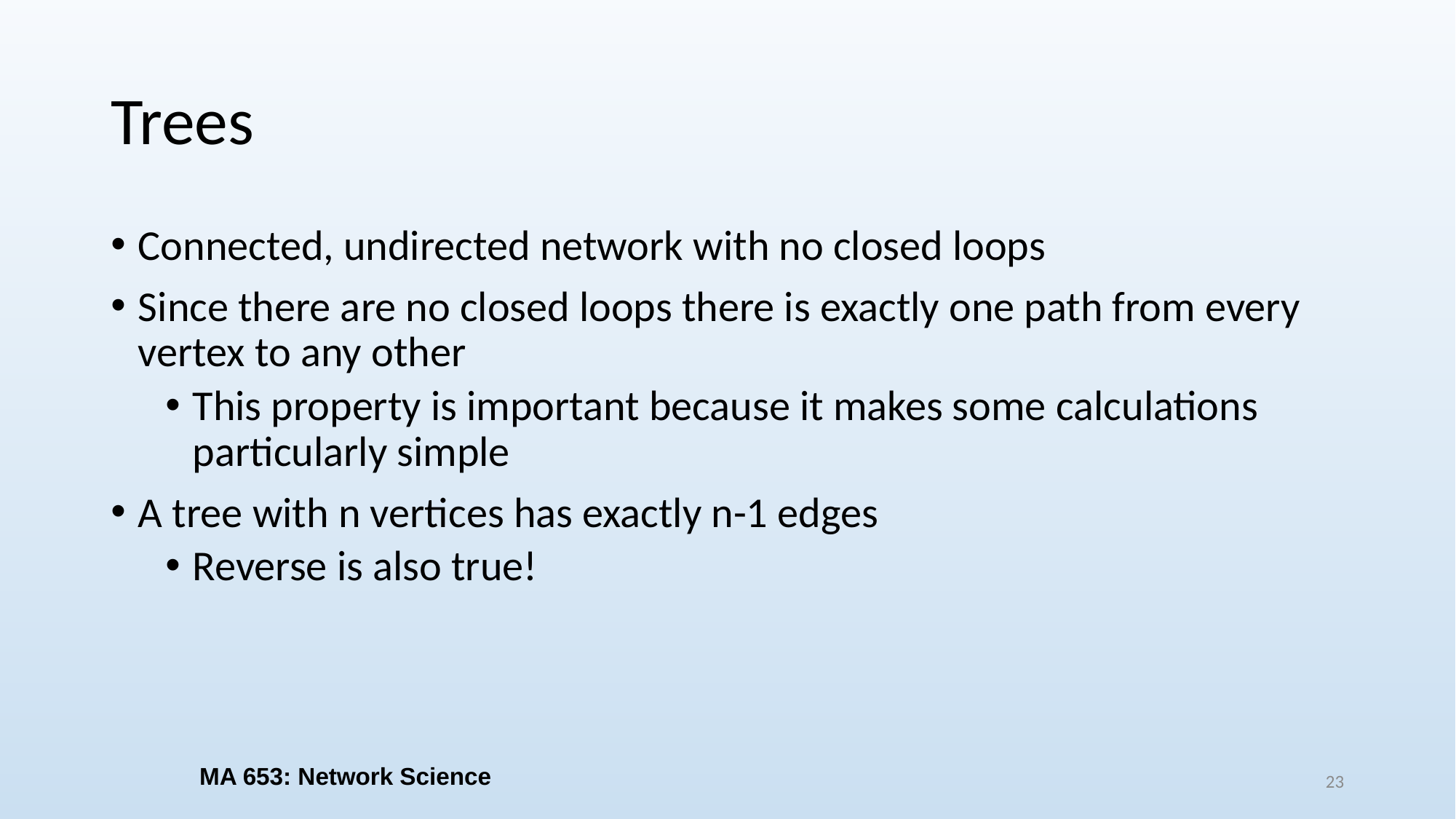

# Trees
Connected, undirected network with no closed loops
Since there are no closed loops there is exactly one path from every vertex to any other
This property is important because it makes some calculations particularly simple
A tree with n vertices has exactly n-1 edges
Reverse is also true!
MA 653: Network Science
23